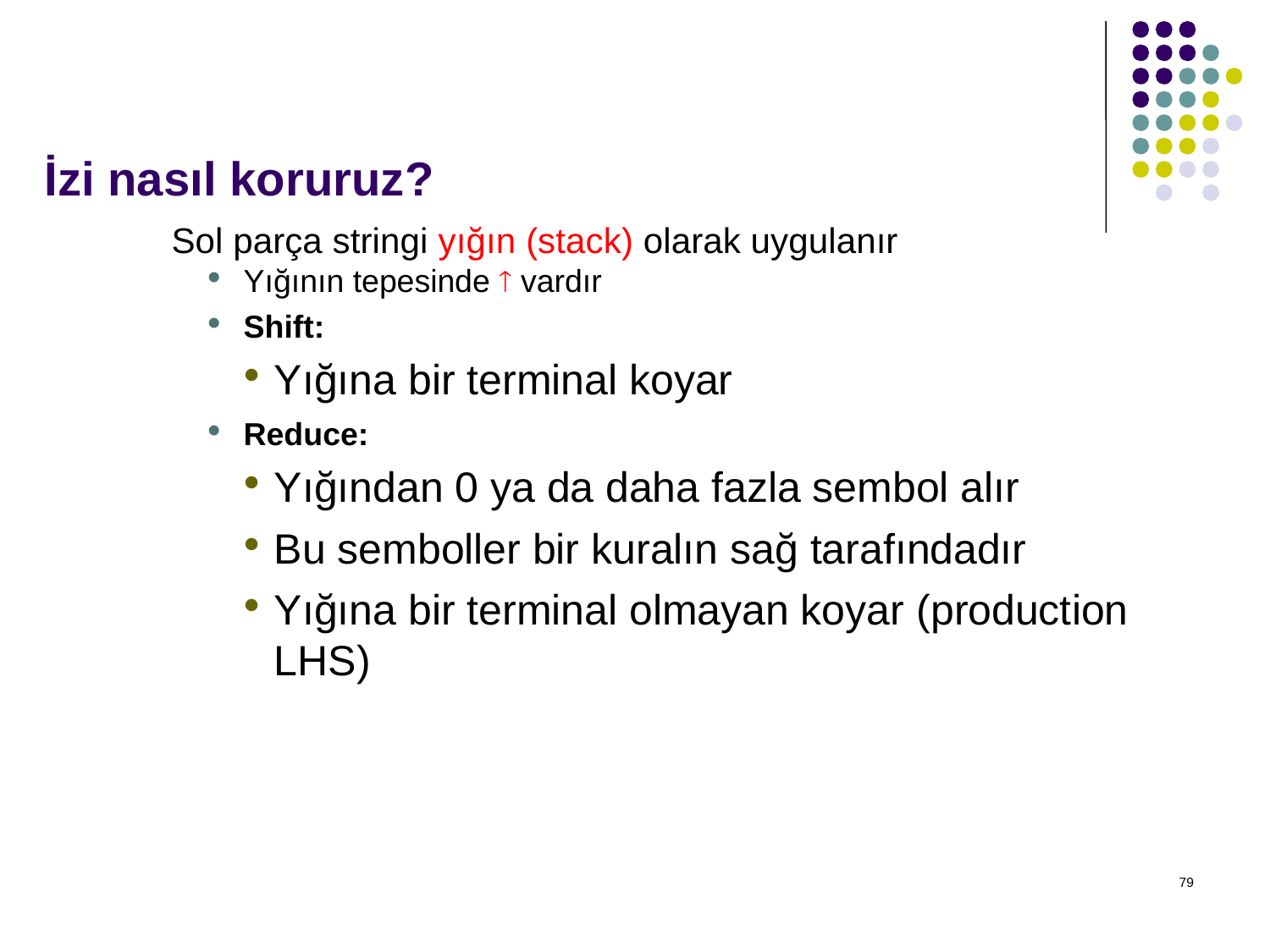

# İzi nasıl koruruz?
Sol parça stringi yığın (stack) olarak uygulanır
Yığının tepesinde ↑ vardır
Shift:
Yığına bir terminal koyar
Reduce:
Yığından 0 ya da daha fazla sembol alır
Bu semboller bir kuralın sağ tarafındadır
Yığına bir terminal olmayan koyar (production LHS)
79